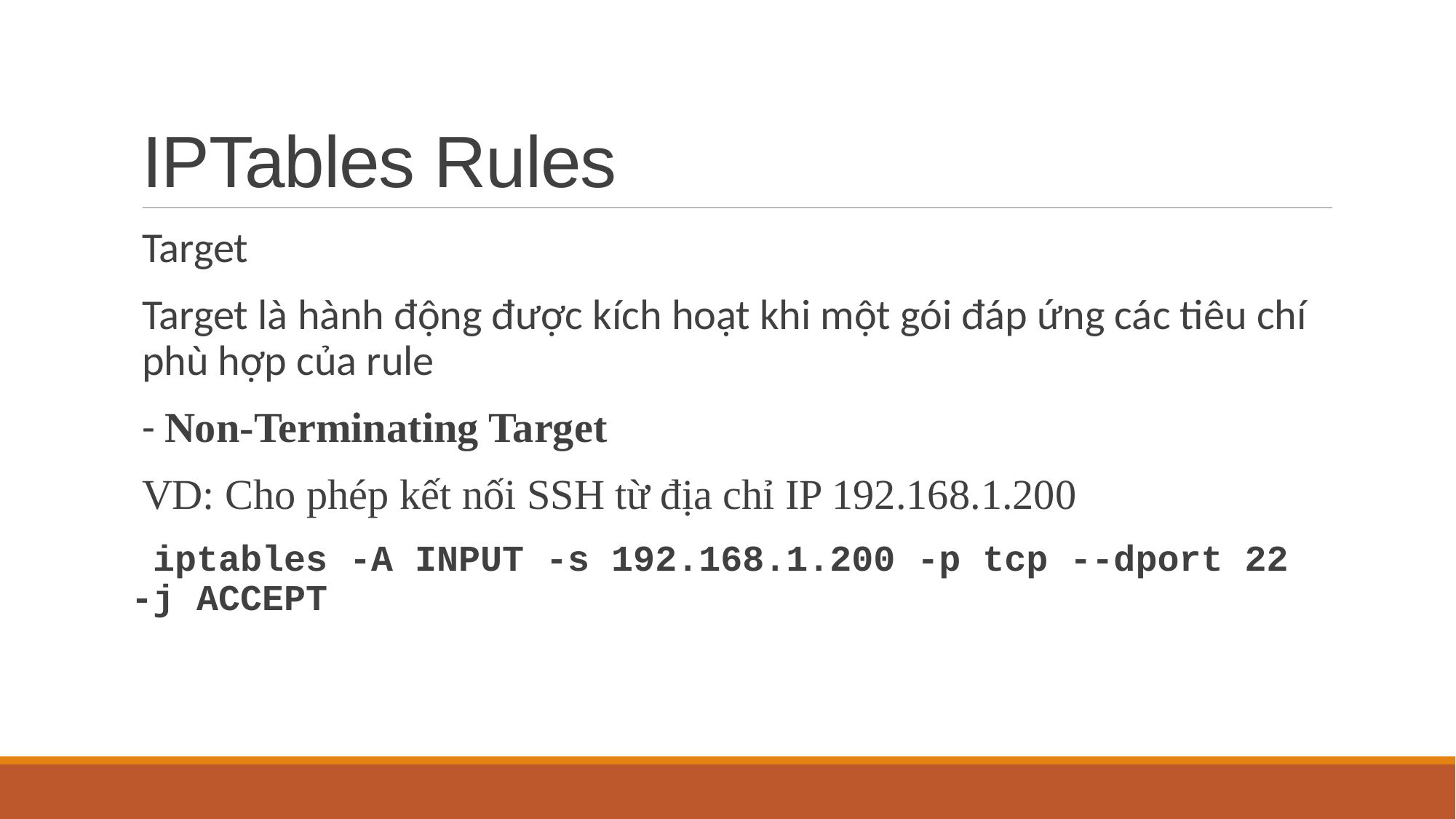

# IPTables Rules
Target
Target là hành động được kích hoạt khi một gói đáp ứng các tiêu chí phù hợp của rule
- Non-Terminating Target
VD: Cho phép kết nối SSH từ địa chỉ IP 192.168.1.200
 iptables -A INPUT -s 192.168.1.200 -p tcp --dport 22 -j ACCEPT